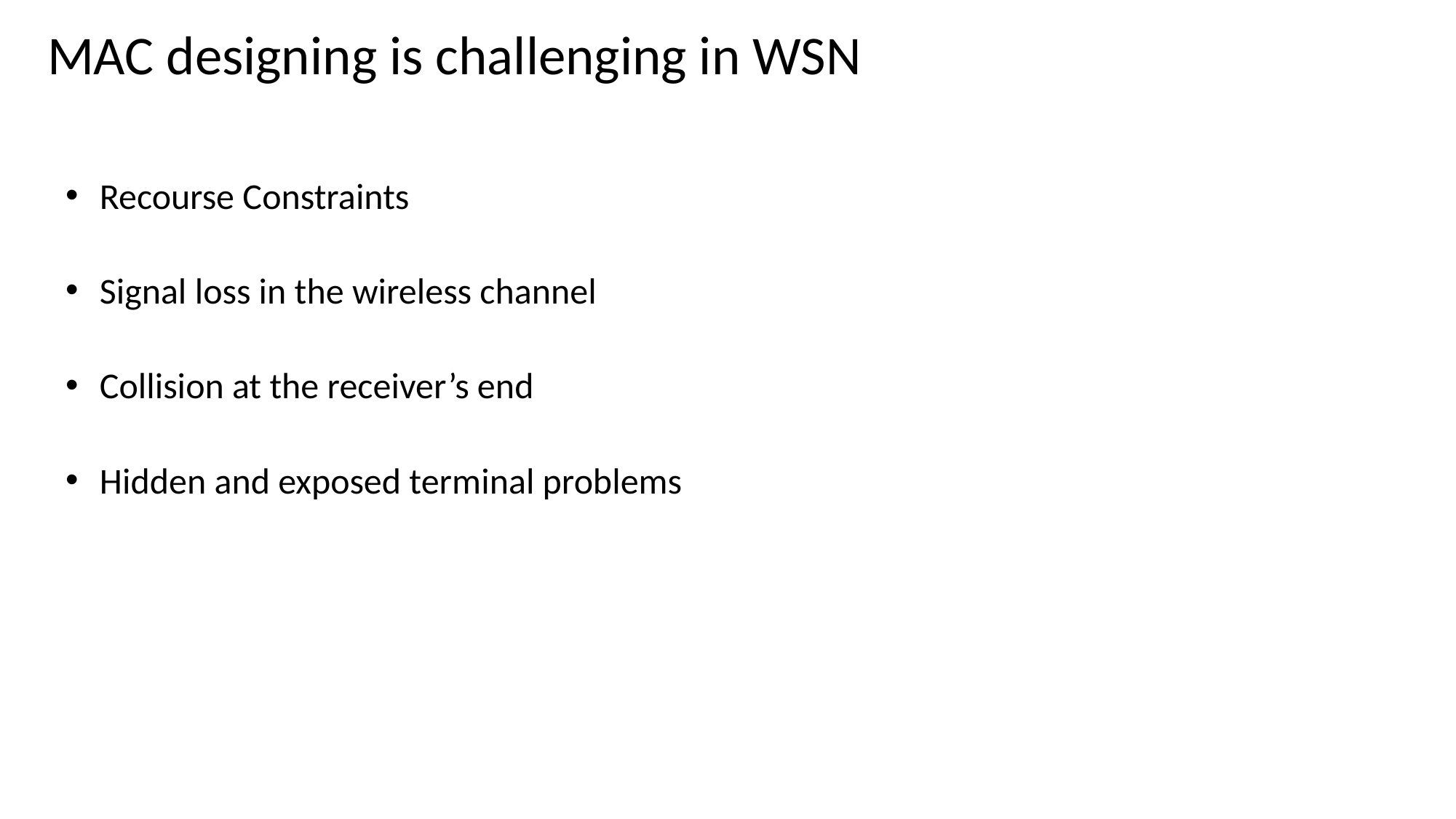

# MAC designing is challenging in WSN
Recourse Constraints
Signal loss in the wireless channel
Collision at the receiver’s end
Hidden and exposed terminal problems